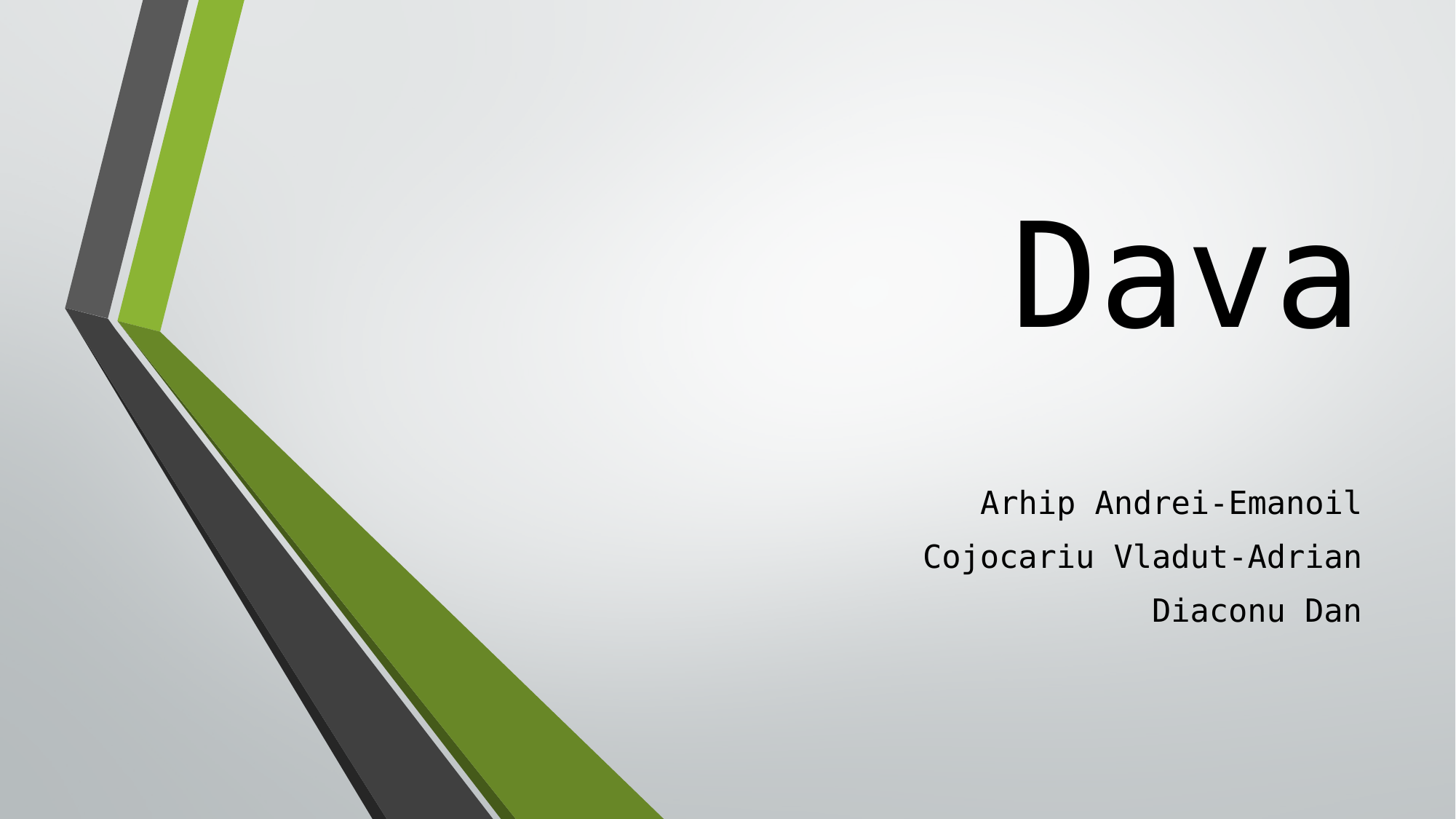

# Dava
Arhip Andrei-Emanoil
Cojocariu Vladut-Adrian
Diaconu Dan